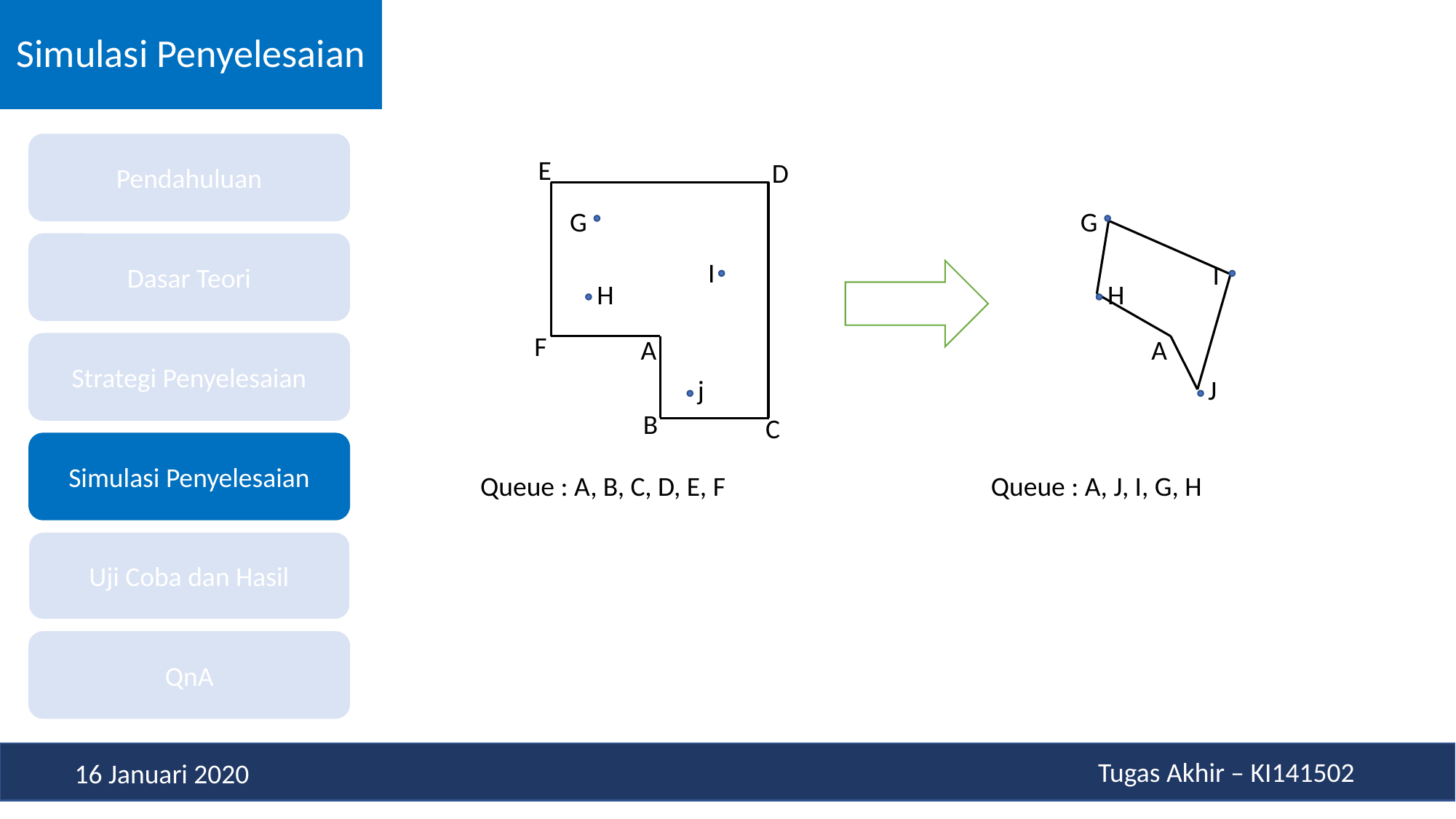

Simulasi Penyelesaian
Pendahuluan
E
D
G
G

Dasar Teori
I
I

H
H

F
A
A
Strategi Penyelesaian
j
J

B
C
Simulasi Penyelesaian
Queue : A, B, C, D, E, F
Queue : A, J, I, G, H
Uji Coba dan Hasil
QnA

Tugas Akhir – KI141502
16 Januari 2020